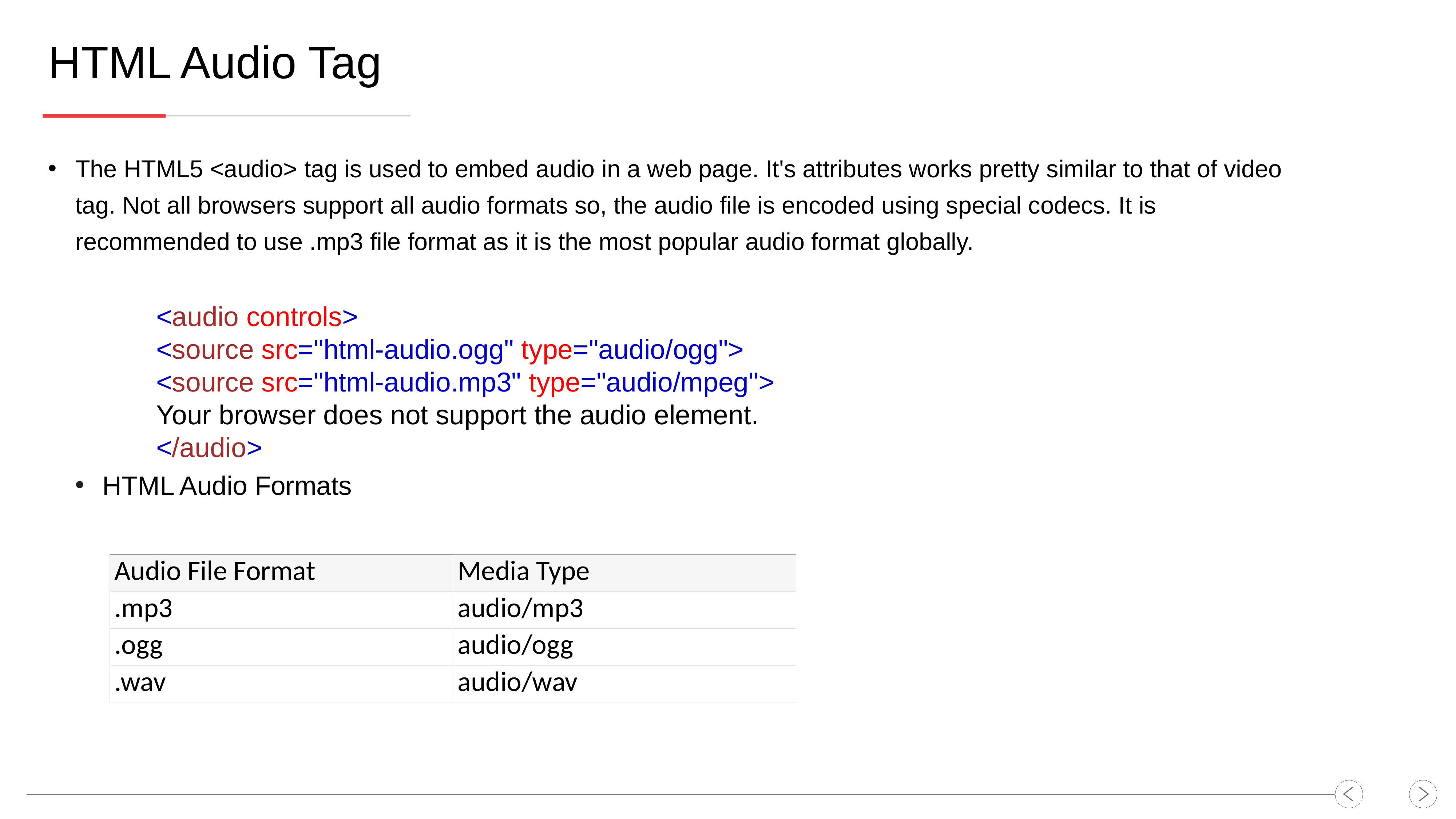

HTML Audio Tag
The HTML5 <audio> tag is used to embed audio in a web page. It's attributes works pretty similar to that of video tag. Not all browsers support all audio formats so, the audio file is encoded using special codecs. It is recommended to use .mp3 file format as it is the most popular audio format globally.
<audio controls>
<source src="html-audio.ogg" type="audio/ogg">
<source src="html-audio.mp3" type="audio/mpeg">
Your browser does not support the audio element.
</audio>
HTML Audio Formats

| Audio File Format | Media Type |
| --- | --- |
| .mp3 | audio/mp3 |
| .ogg | audio/ogg |
| .wav | audio/wav |